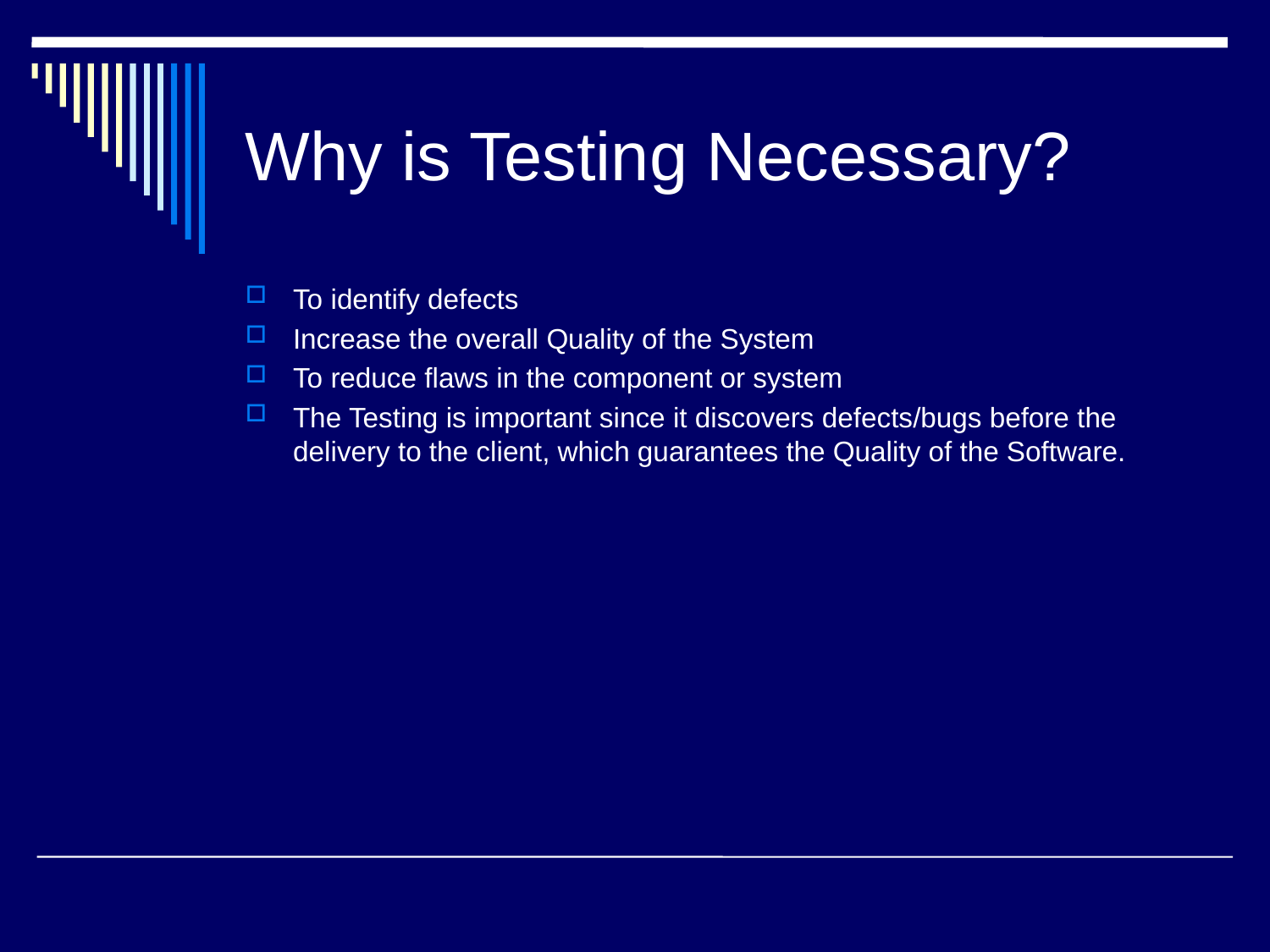

# Why is Testing Necessary?
To identify defects
Increase the overall Quality of the System
To reduce flaws in the component or system
The Testing is important since it discovers defects/bugs before the delivery to the client, which guarantees the Quality of the Software.